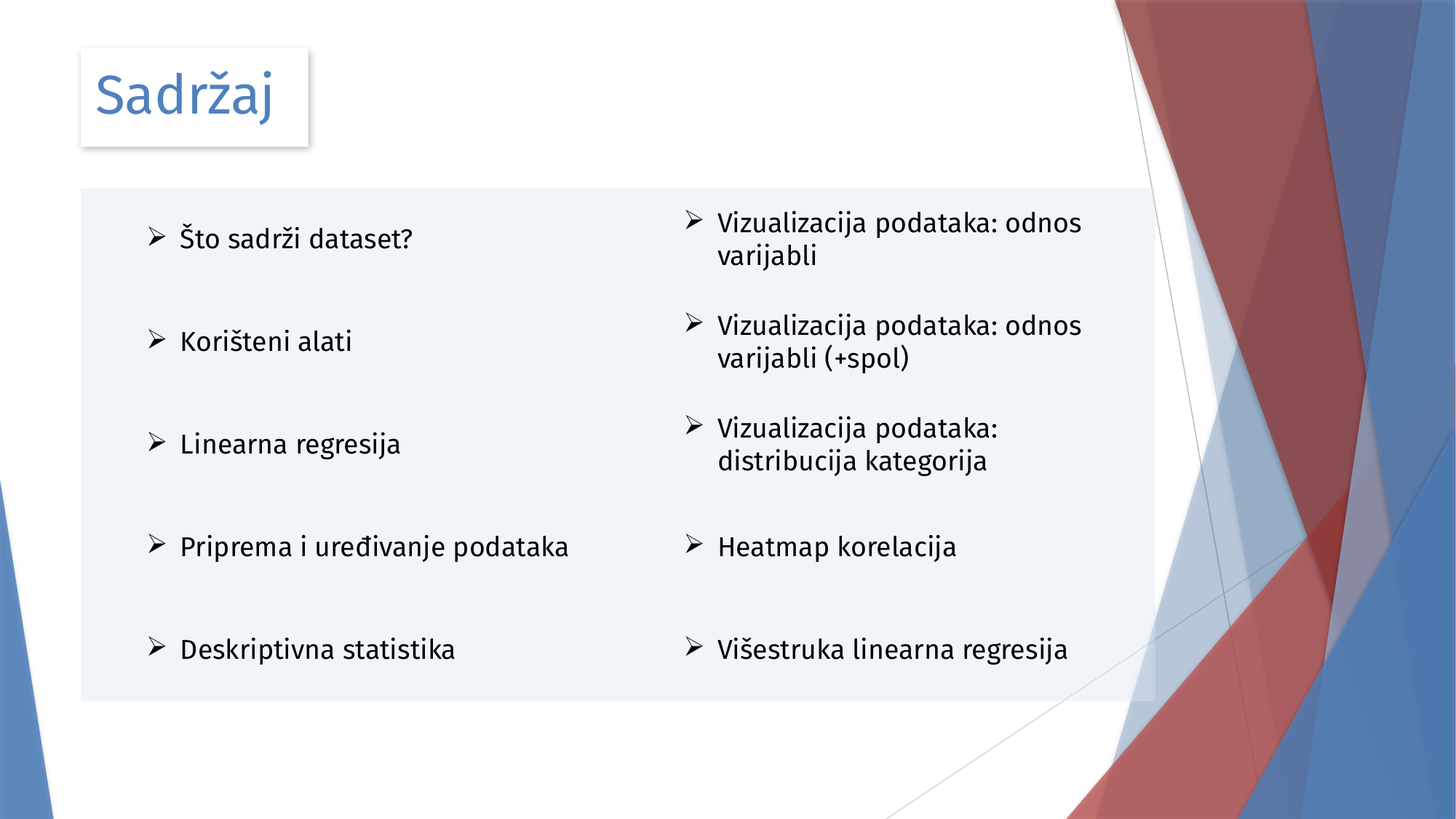

Sadržaj
| Što sadrži dataset? | Vizualizacija podataka: odnos varijabli |
| --- | --- |
| Korišteni alati | Vizualizacija podataka: odnos varijabli (+spol) |
| Linearna regresija | Vizualizacija podataka: distribucija kategorija |
| Priprema i uređivanje podataka | Heatmap korelacija |
| Deskriptivna statistika | Višestruka linearna regresija |